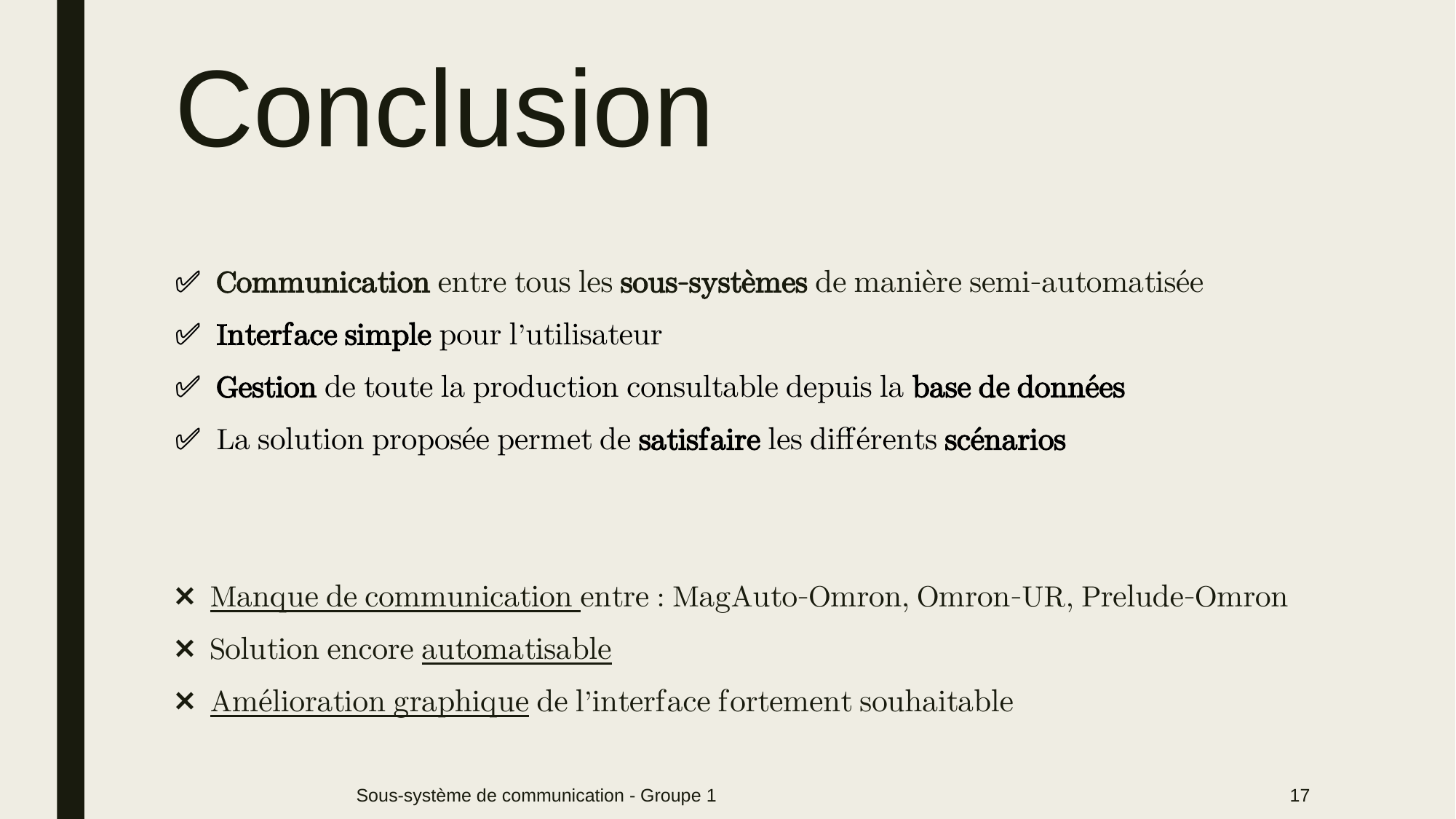

# Conclusion
✅  Communication entre tous les sous-systèmes de manière semi-automatisée
✅  Interface simple pour l’utilisateur
✅  Gestion de toute la production consultable depuis la base de données
✅  La solution proposée permet de satisfaire les différents scénarios

❌  Manque de communication entre : MagAuto-Omron, Omron-UR, Prelude-Omron
❌  Solution encore automatisable
❌  Amélioration graphique de l’interface fortement souhaitable
Sous-système de communication - Groupe 1
17